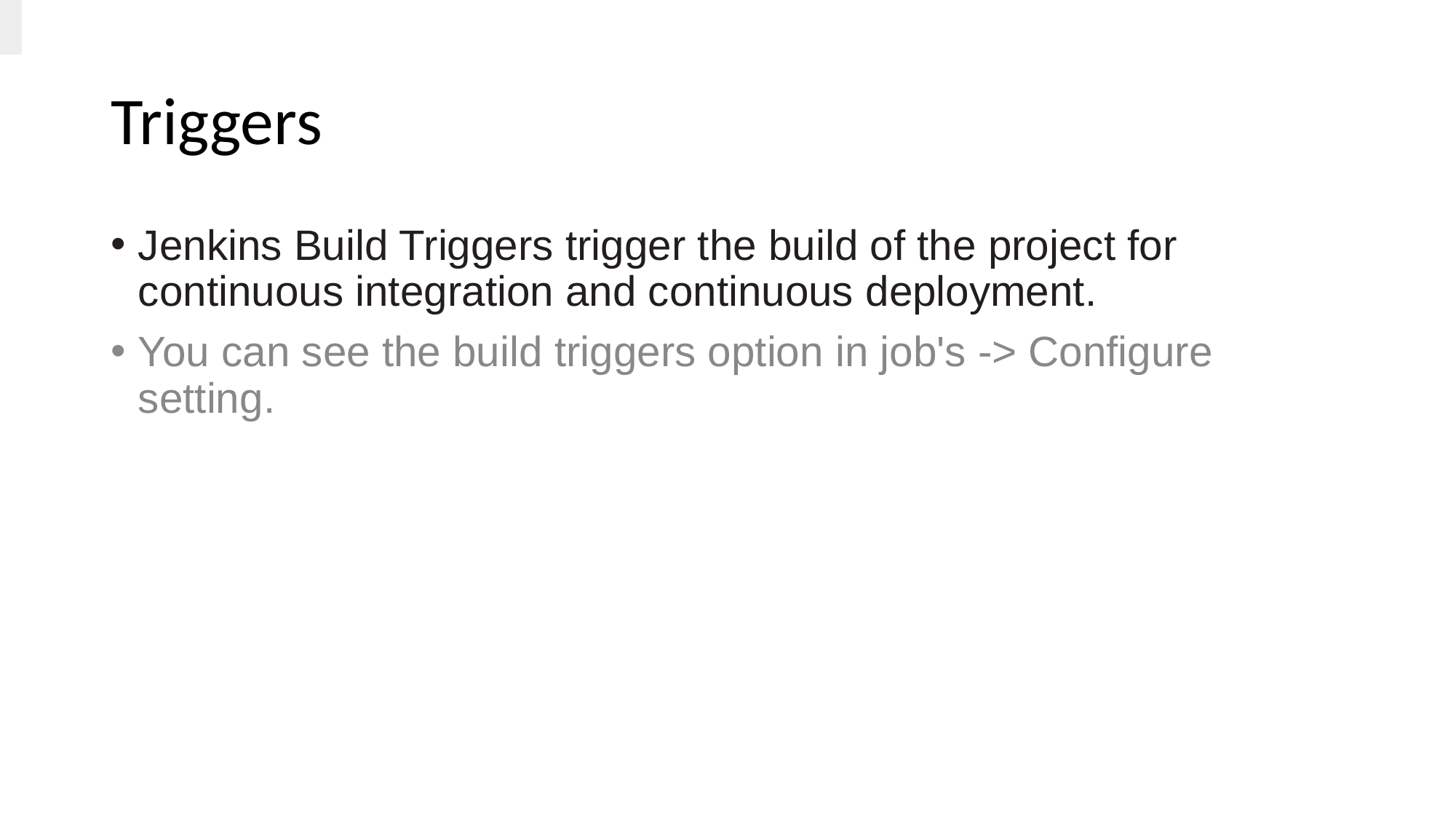

# Triggers
Jenkins Build Triggers trigger the build of the project for continuous integration and continuous deployment.
You can see the build triggers option in job's -> Configure setting.